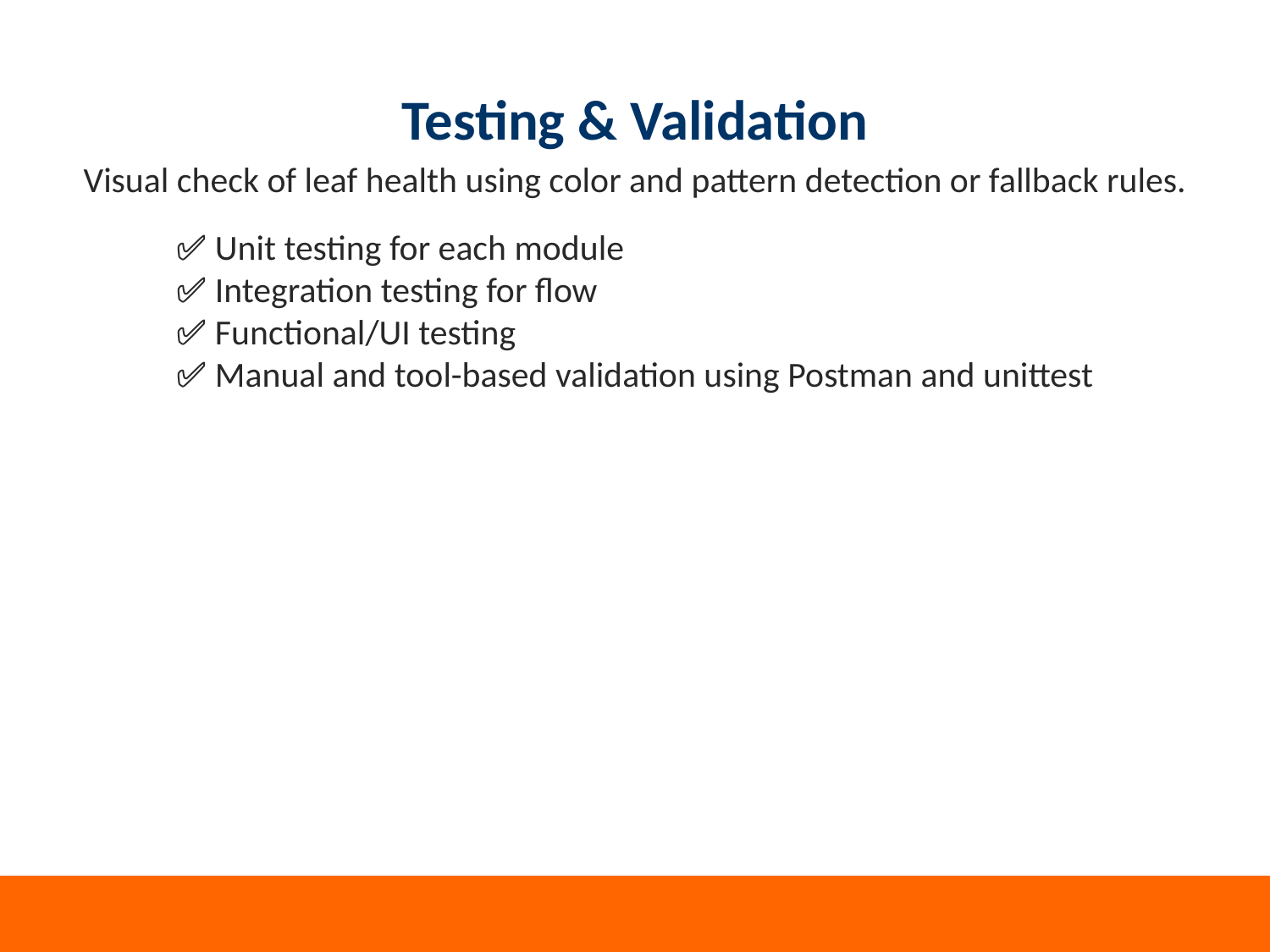

# Testing & Validation
Visual check of leaf health using color and pattern detection or fallback rules.
✅ Unit testing for each module
✅ Integration testing for flow
✅ Functional/UI testing
✅ Manual and tool-based validation using Postman and unittest